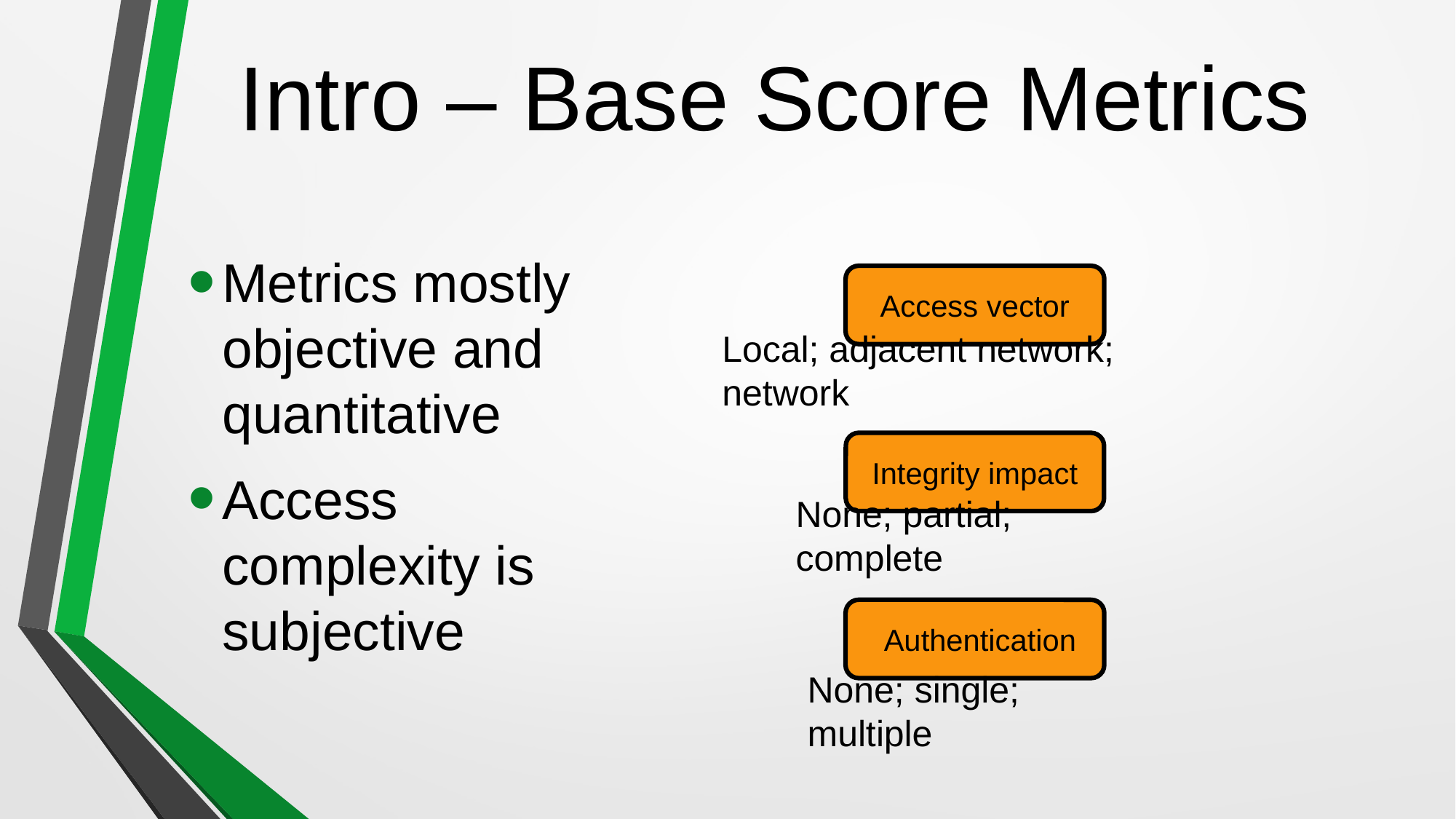

# Intro – Base Score Metrics
Metrics mostly objective and quantitative
Access complexity is subjective

Access vector
Local; adjacent network; network

Integrity impact
None; partial; complete

Authentication
None; single; multiple